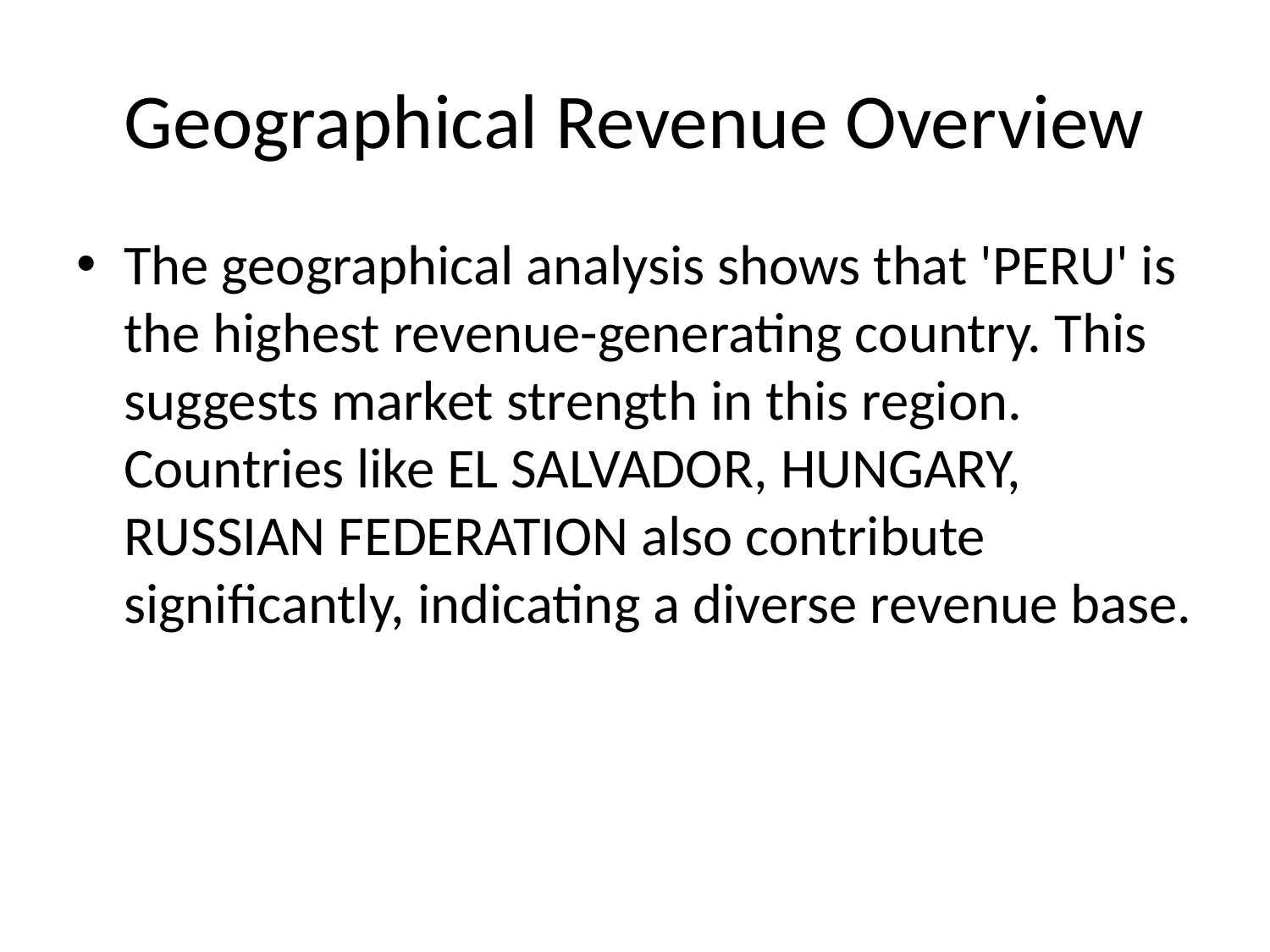

# Geographical Revenue Overview
The geographical analysis shows that 'PERU' is the highest revenue-generating country. This suggests market strength in this region. Countries like EL SALVADOR, HUNGARY, RUSSIAN FEDERATION also contribute significantly, indicating a diverse revenue base.